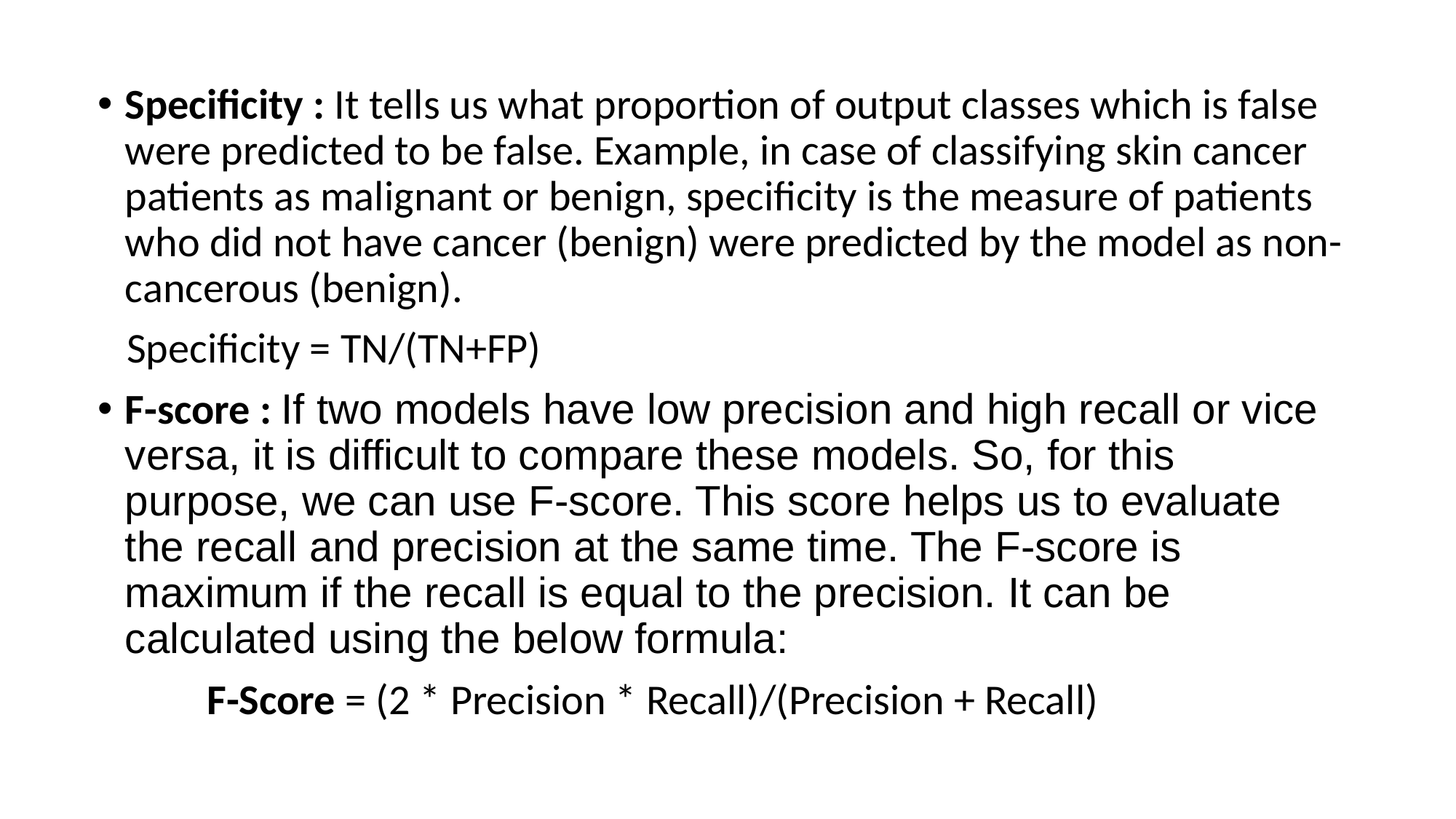

Specificity : It tells us what proportion of output classes which is false were predicted to be false. Example, in case of classifying skin cancer patients as malignant or benign, specificity is the measure of patients who did not have cancer (benign) were predicted by the model as non-cancerous (benign).
   Specificity = TN/(TN+FP)
F-score : If two models have low precision and high recall or vice versa, it is difficult to compare these models. So, for this purpose, we can use F-score. This score helps us to evaluate the recall and precision at the same time. The F-score is maximum if the recall is equal to the precision. It can be calculated using the below formula:
	F-Score = (2 * Precision * Recall)/(Precision + Recall)